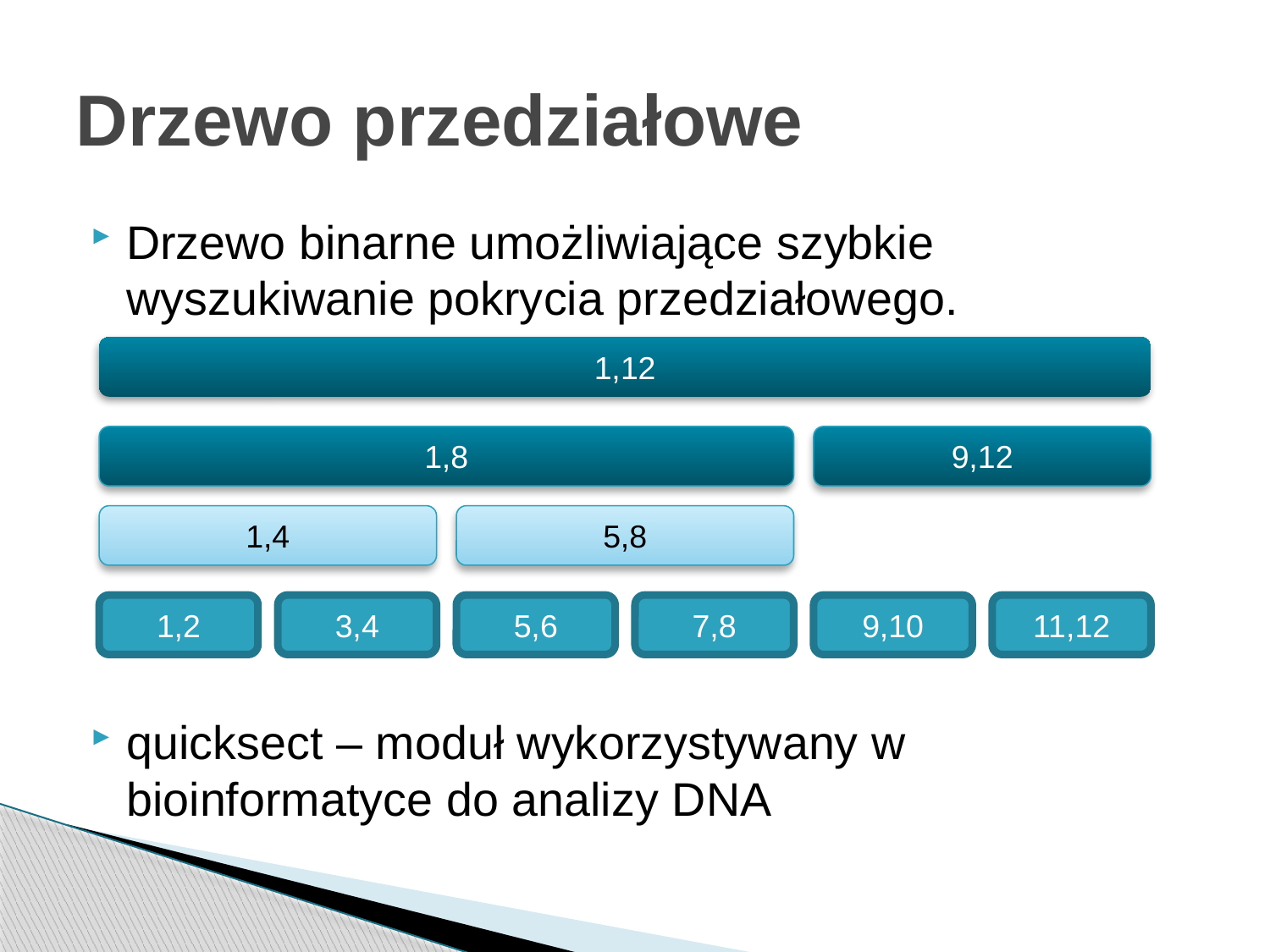

# Drzewo przedziałowe
Drzewo binarne umożliwiające szybkie wyszukiwanie pokrycia przedziałowego.

quicksect – moduł wykorzystywany w bioinformatyce do analizy DNA
1,12
1,8
9,12
1,4
5,8
1,2
3,4
5,6
7,8
9,10
11,12